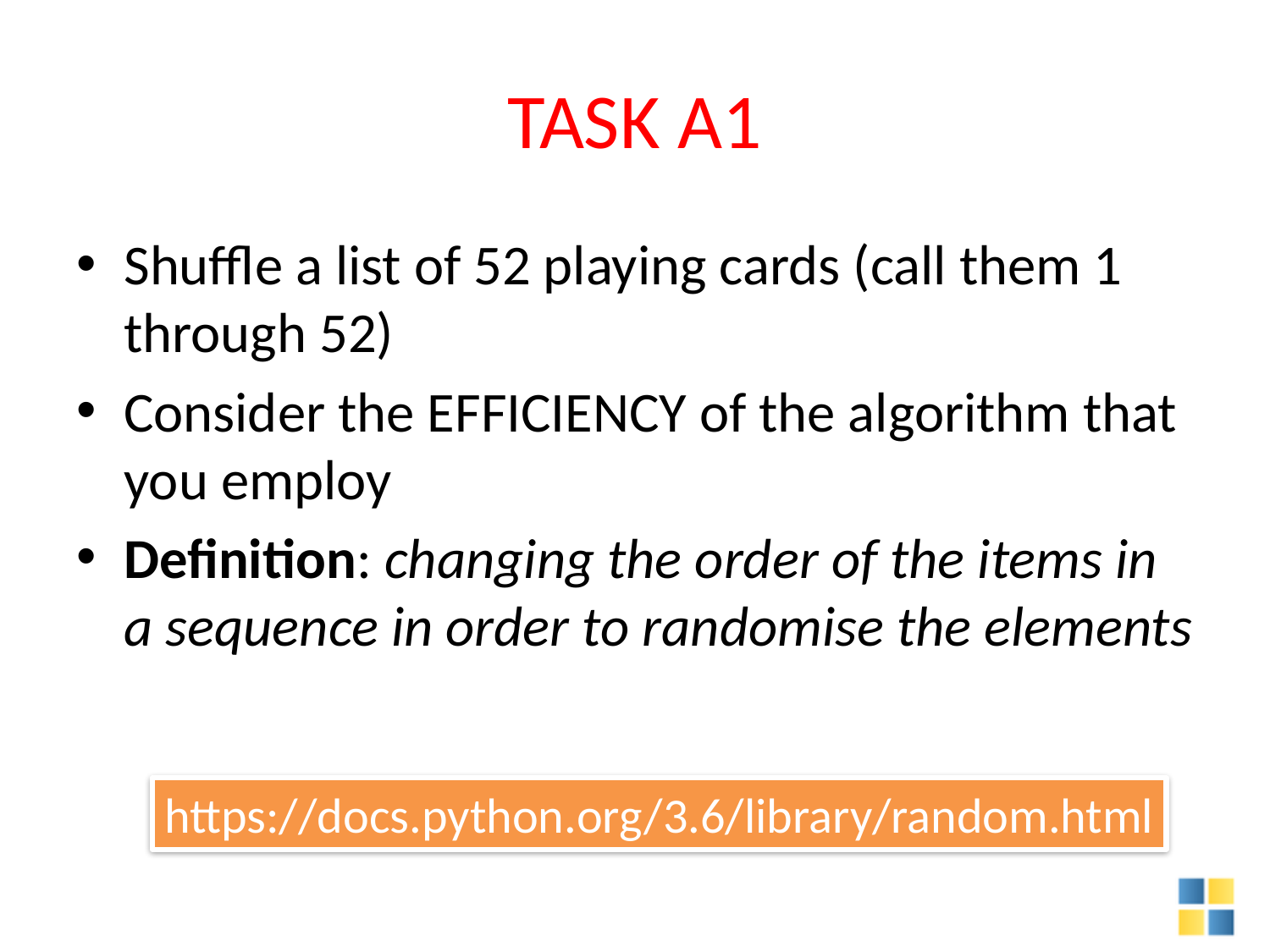

# TASK A1
Shuffle a list of 52 playing cards (call them 1 through 52)
Consider the EFFICIENCY of the algorithm that you employ
Definition: changing the order of the items in a sequence in order to randomise the elements
https://docs.python.org/3.6/library/random.html